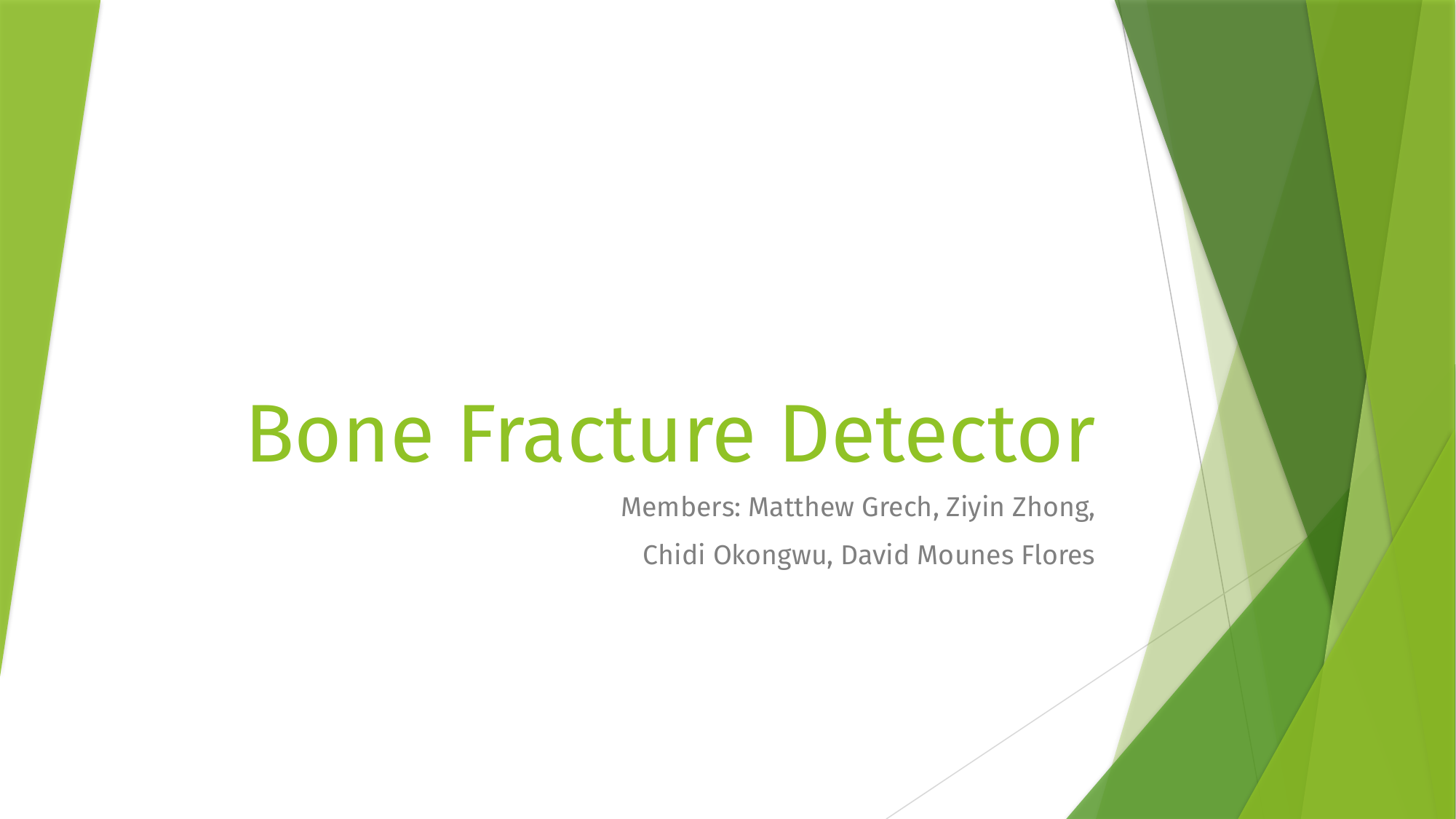

# Bone Fracture Detector
Members: Matthew Grech, Ziyin Zhong,
 Chidi Okongwu, David Mounes Flores